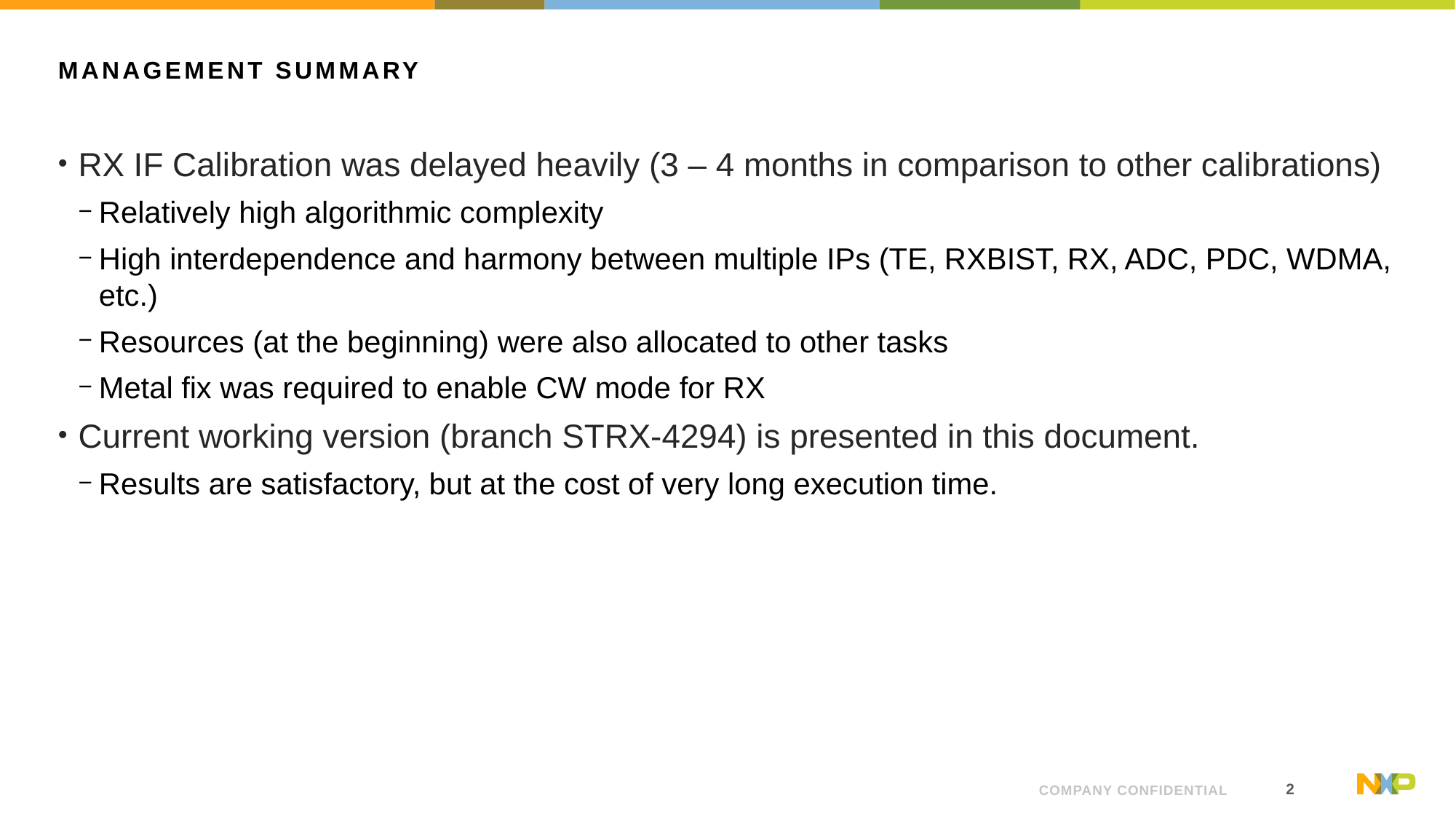

# Management summary
RX IF Calibration was delayed heavily (3 – 4 months in comparison to other calibrations)
Relatively high algorithmic complexity
High interdependence and harmony between multiple IPs (TE, RXBIST, RX, ADC, PDC, WDMA, etc.)
Resources (at the beginning) were also allocated to other tasks
Metal fix was required to enable CW mode for RX
Current working version (branch STRX-4294) is presented in this document.
Results are satisfactory, but at the cost of very long execution time.